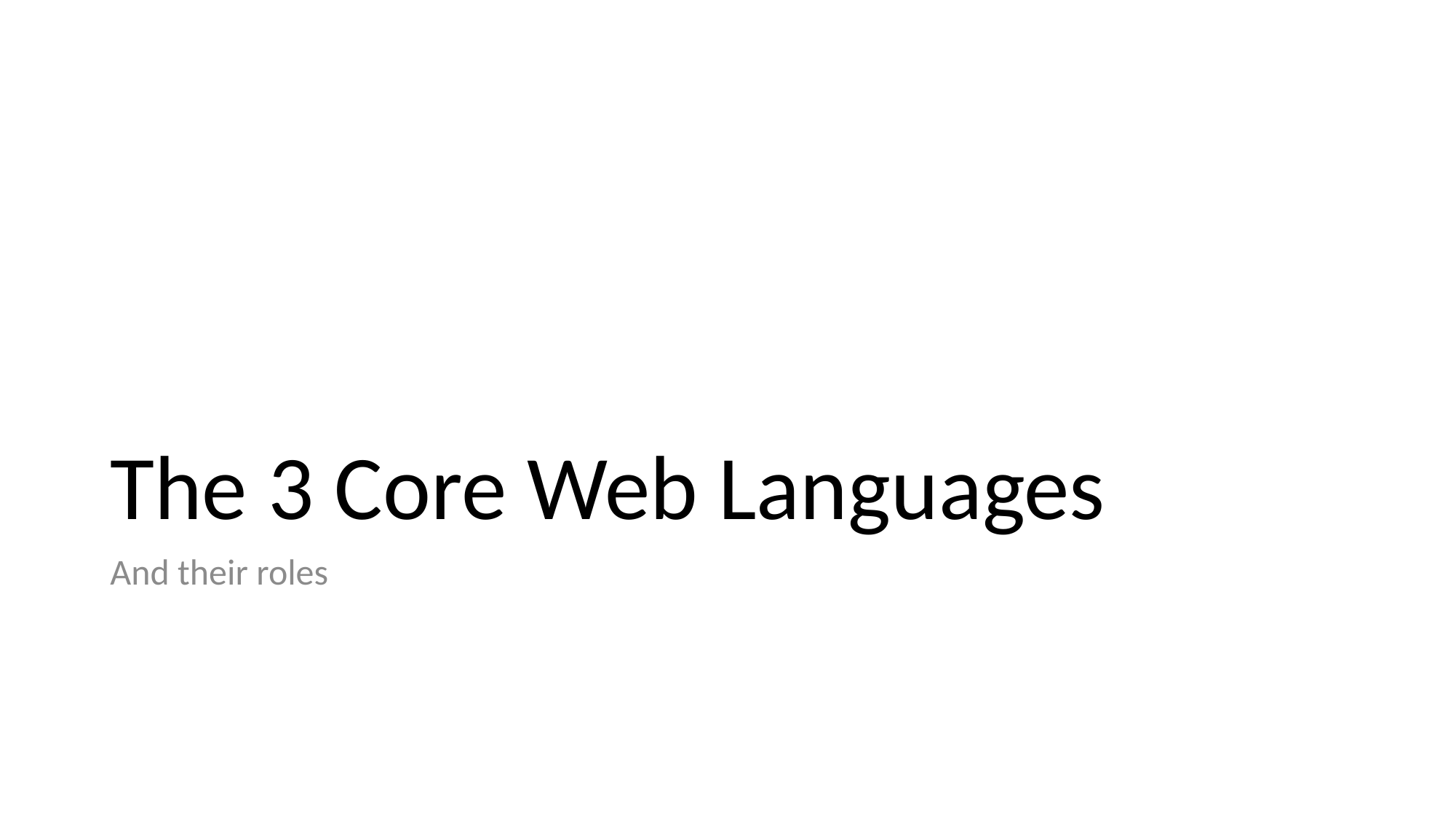

# The 3 Core Web Languages
And their roles